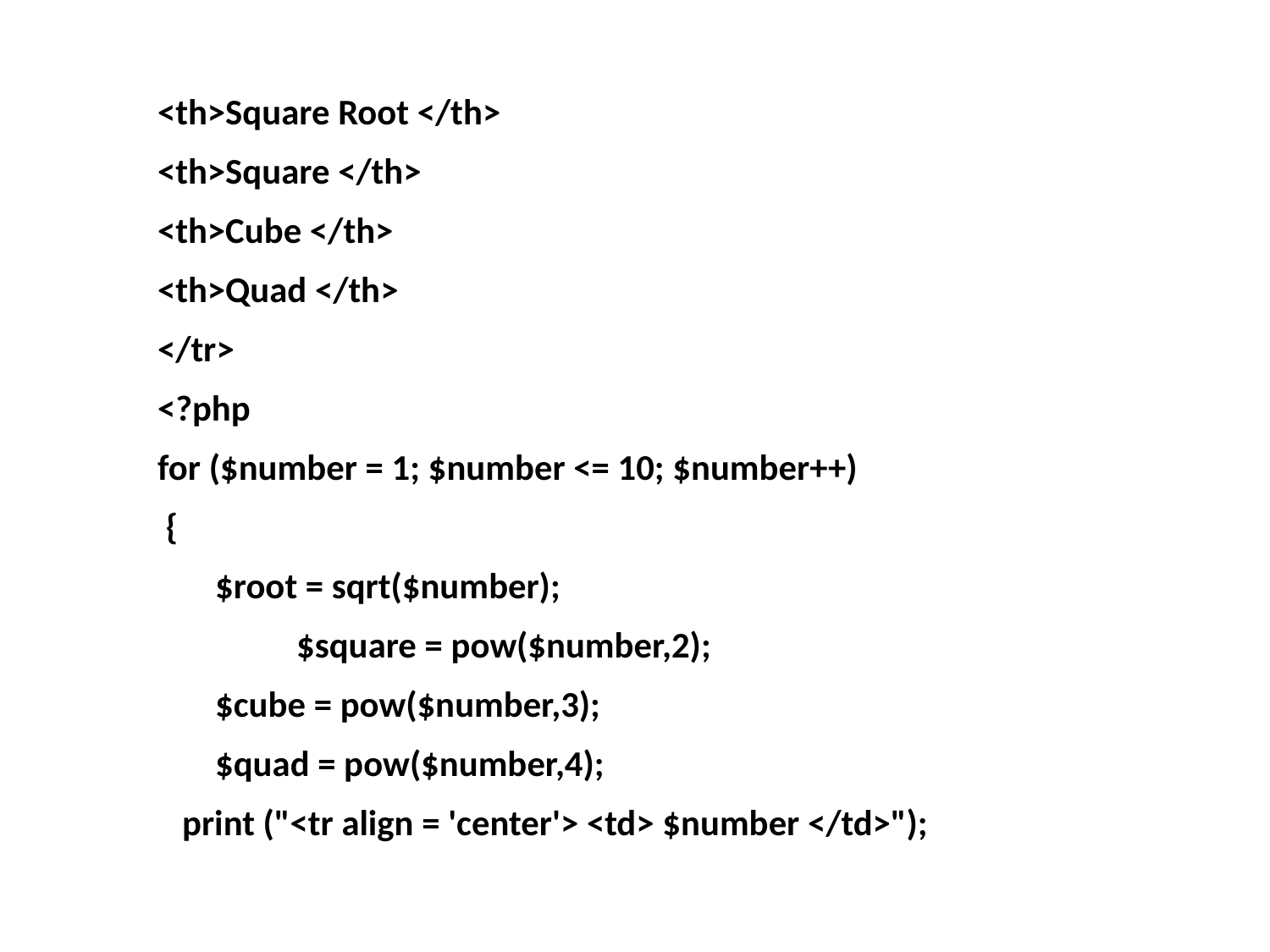

<th>Square Root </th>
		<th>Square </th>
		<th>Cube </th>
		<th>Quad </th>
	</tr>
	<?php
		for ($number = 1; $number <= 10; $number++)
			 {
			       $root = sqrt($number);
		   	       $square = pow($number,2);
			       $cube = pow($number,3);
			       $quad = pow($number,4);
		   print ("<tr align = 'center'> <td> $number </td>");